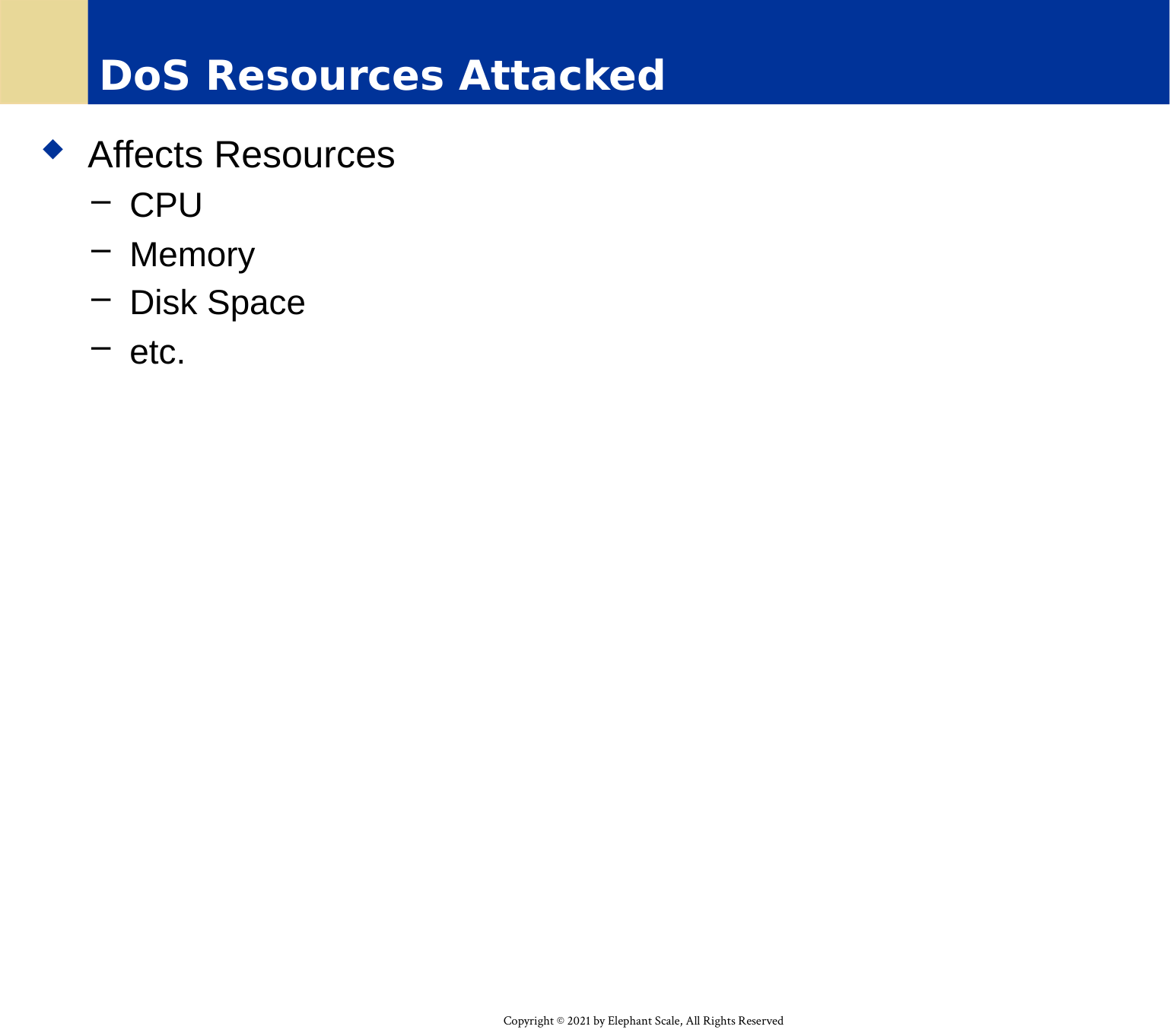

# DoS Resources Attacked
 Affects Resources
 CPU
 Memory
 Disk Space
 etc.
Copyright © 2021 by Elephant Scale, All Rights Reserved